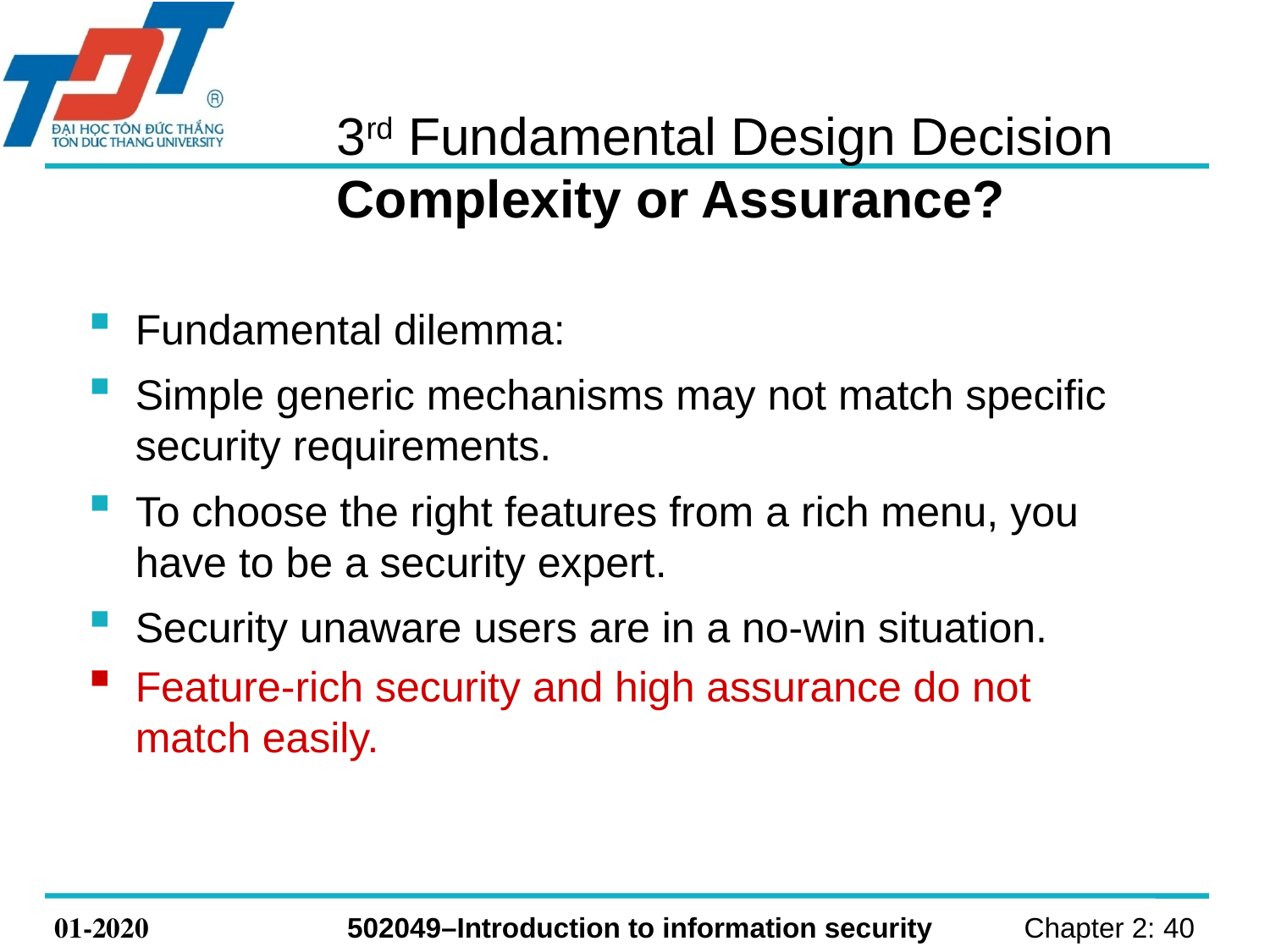

# 3rd Fundamental Design Decision Complexity or Assurance?
Fundamental dilemma:
Simple generic mechanisms may not match specific security requirements.
To choose the right features from a rich menu, you have to be a security expert.
Security unaware users are in a no-win situation.
Feature-rich security and high assurance do not match easily.